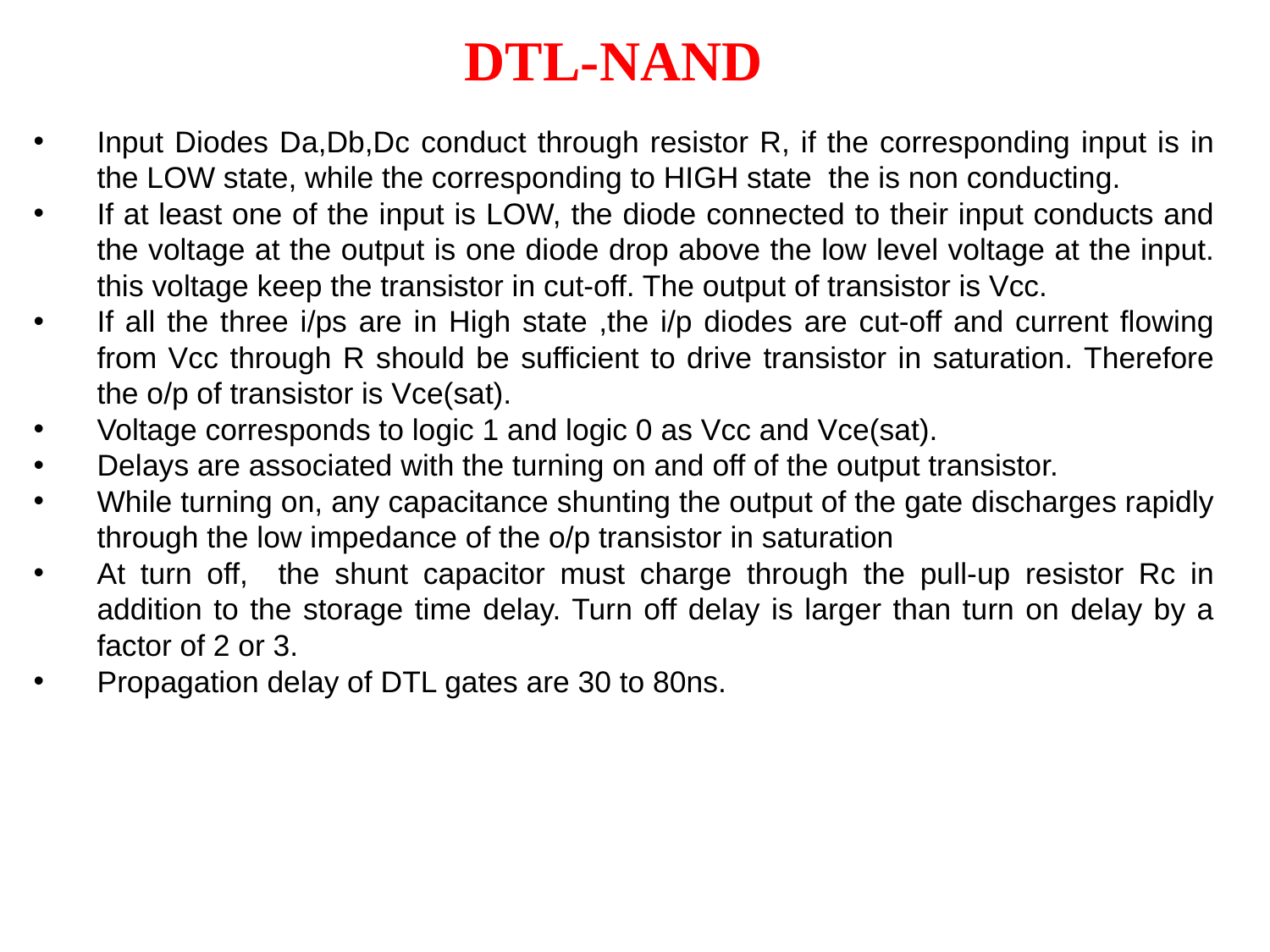

DTL-NAND
Input Diodes Da,Db,Dc conduct through resistor R, if the corresponding input is in the LOW state, while the corresponding to HIGH state  the is non conducting.
If at least one of the input is LOW, the diode connected to their input conducts and the voltage at the output is one diode drop above the low level voltage at the input. this voltage keep the transistor in cut-off. The output of transistor is Vcc.
If all the three i/ps are in High state ,the i/p diodes are cut-off and current flowing from Vcc through R should be sufficient to drive transistor in saturation. Therefore the o/p of transistor is Vce(sat).
Voltage corresponds to logic 1 and logic 0 as Vcc and Vce(sat).
Delays are associated with the turning on and off of the output transistor.
While turning on, any capacitance shunting the output of the gate discharges rapidly through the low impedance of the o/p transistor in saturation
At turn off,  the shunt capacitor must charge through the pull-up resistor Rc in addition to the storage time delay. Turn off delay is larger than turn on delay by a factor of 2 or 3.
Propagation delay of DTL gates are 30 to 80ns.